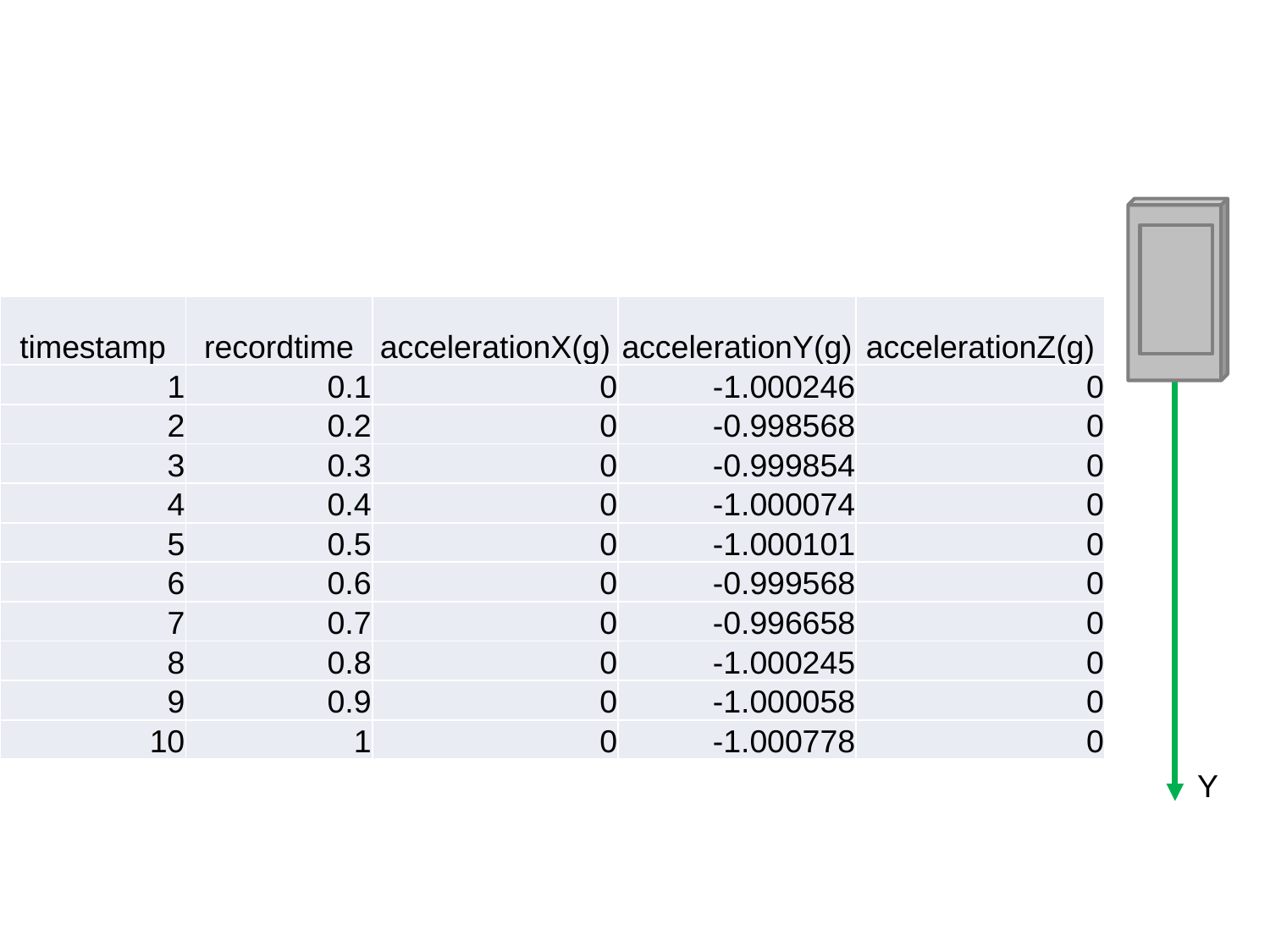

| timestamp | recordtime | accelerationX(g) | accelerationY(g) | accelerationZ(g) |
| --- | --- | --- | --- | --- |
| 1 | 0.1 | 0 | -1.000246 | 0 |
| 2 | 0.2 | 0 | -0.998568 | 0 |
| 3 | 0.3 | 0 | -0.999854 | 0 |
| 4 | 0.4 | 0 | -1.000074 | 0 |
| 5 | 0.5 | 0 | -1.000101 | 0 |
| 6 | 0.6 | 0 | -0.999568 | 0 |
| 7 | 0.7 | 0 | -0.996658 | 0 |
| 8 | 0.8 | 0 | -1.000245 | 0 |
| 9 | 0.9 | 0 | -1.000058 | 0 |
| 10 | 1 | 0 | -1.000778 | 0 |
Y